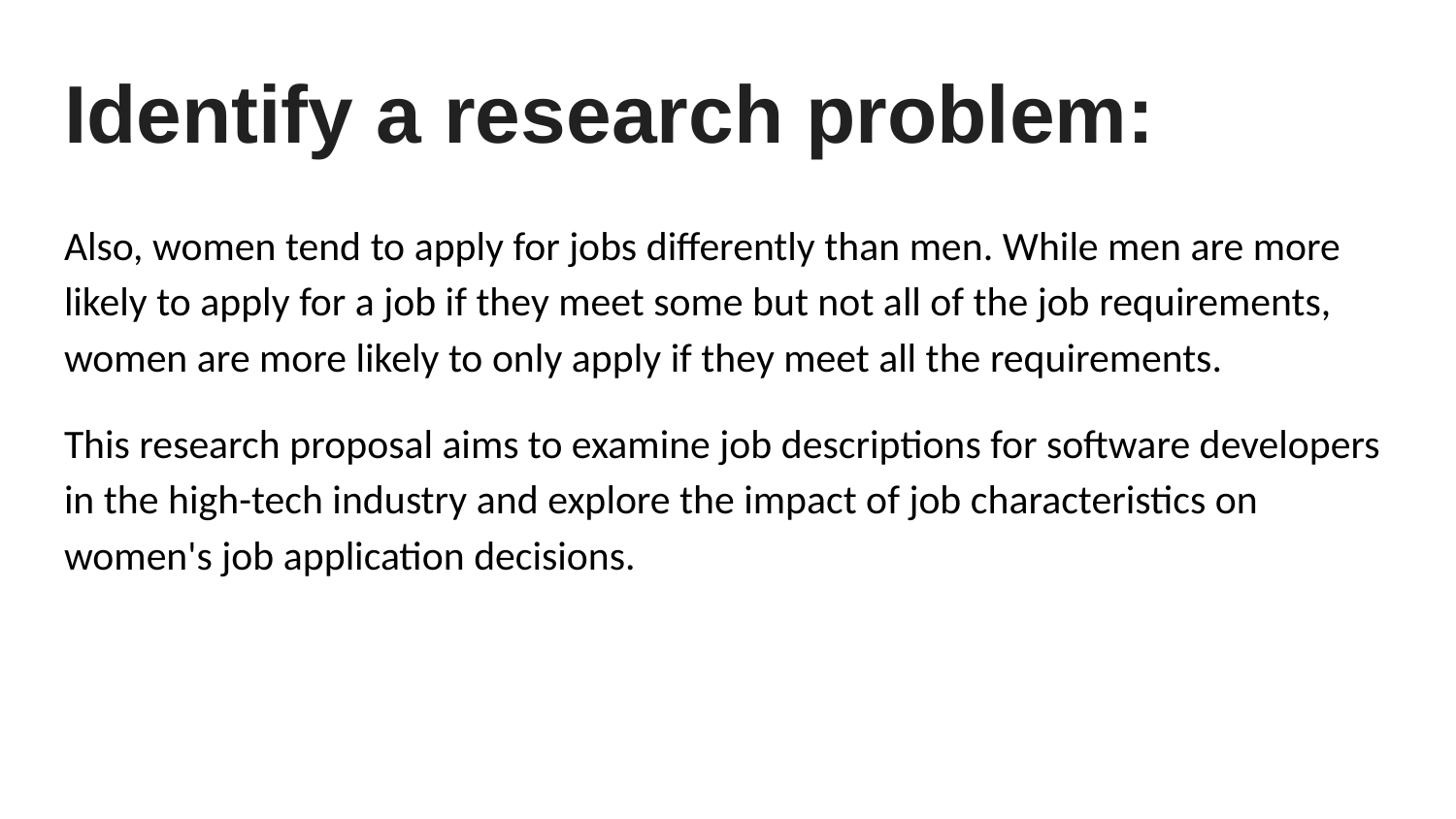

# Identify a research problem:
Also, women tend to apply for jobs differently than men. While men are more likely to apply for a job if they meet some but not all of the job requirements, women are more likely to only apply if they meet all the requirements.
This research proposal aims to examine job descriptions for software developers in the high-tech industry and explore the impact of job characteristics on women's job application decisions.